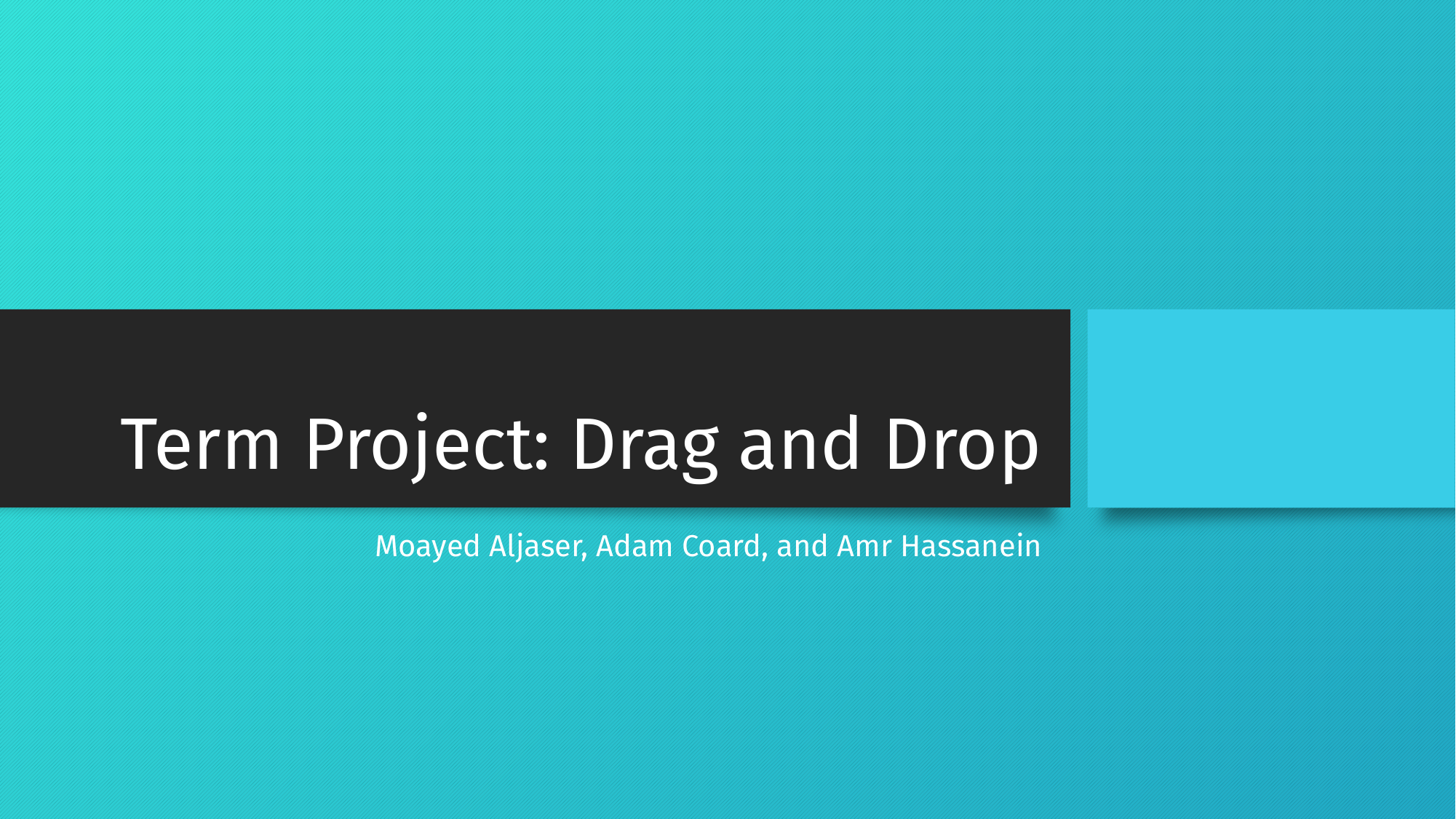

# Term Project: Drag and Drop
Moayed Aljaser, Adam Coard, and Amr Hassanein